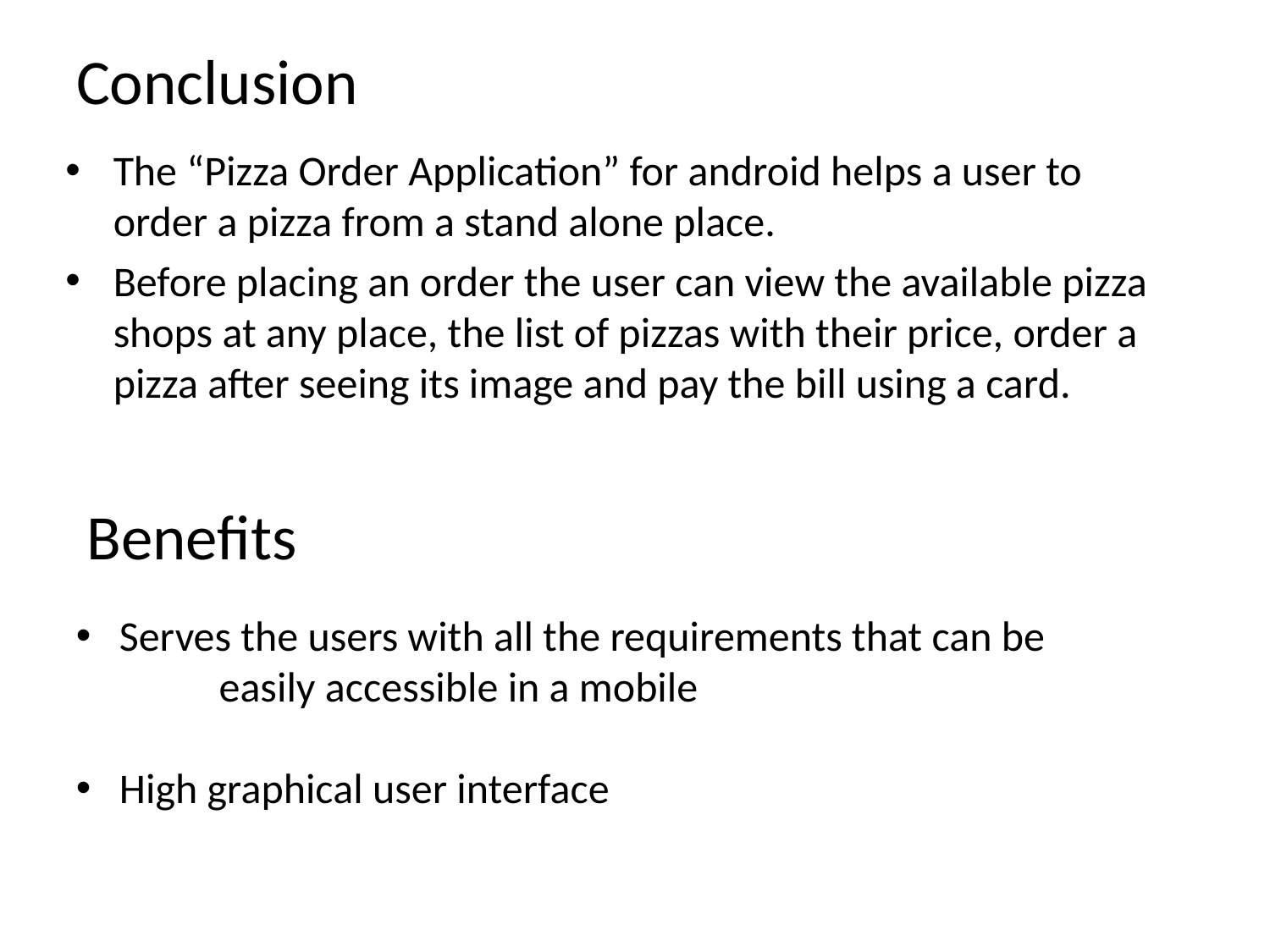

# Conclusion
The “Pizza Order Application” for android helps a user to order a pizza from a stand alone place.
Before placing an order the user can view the available pizza shops at any place, the list of pizzas with their price, order a pizza after seeing its image and pay the bill using a card.
Benefits
   Serves the users with all the requirements that can be                          easily accessible in a mobile

   High graphical user interface